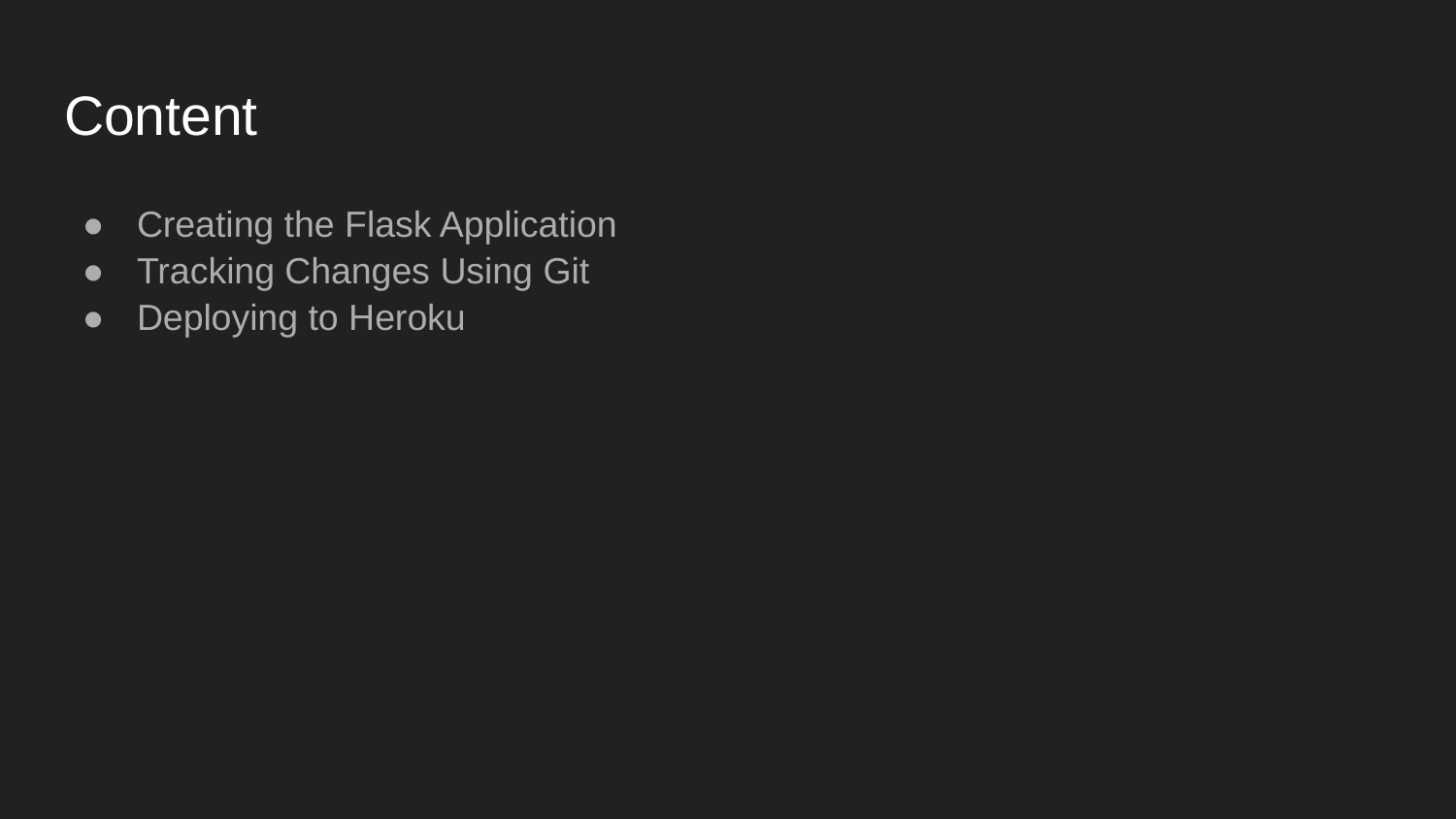

# Content
Creating the Flask Application
Tracking Changes Using Git
Deploying to Heroku